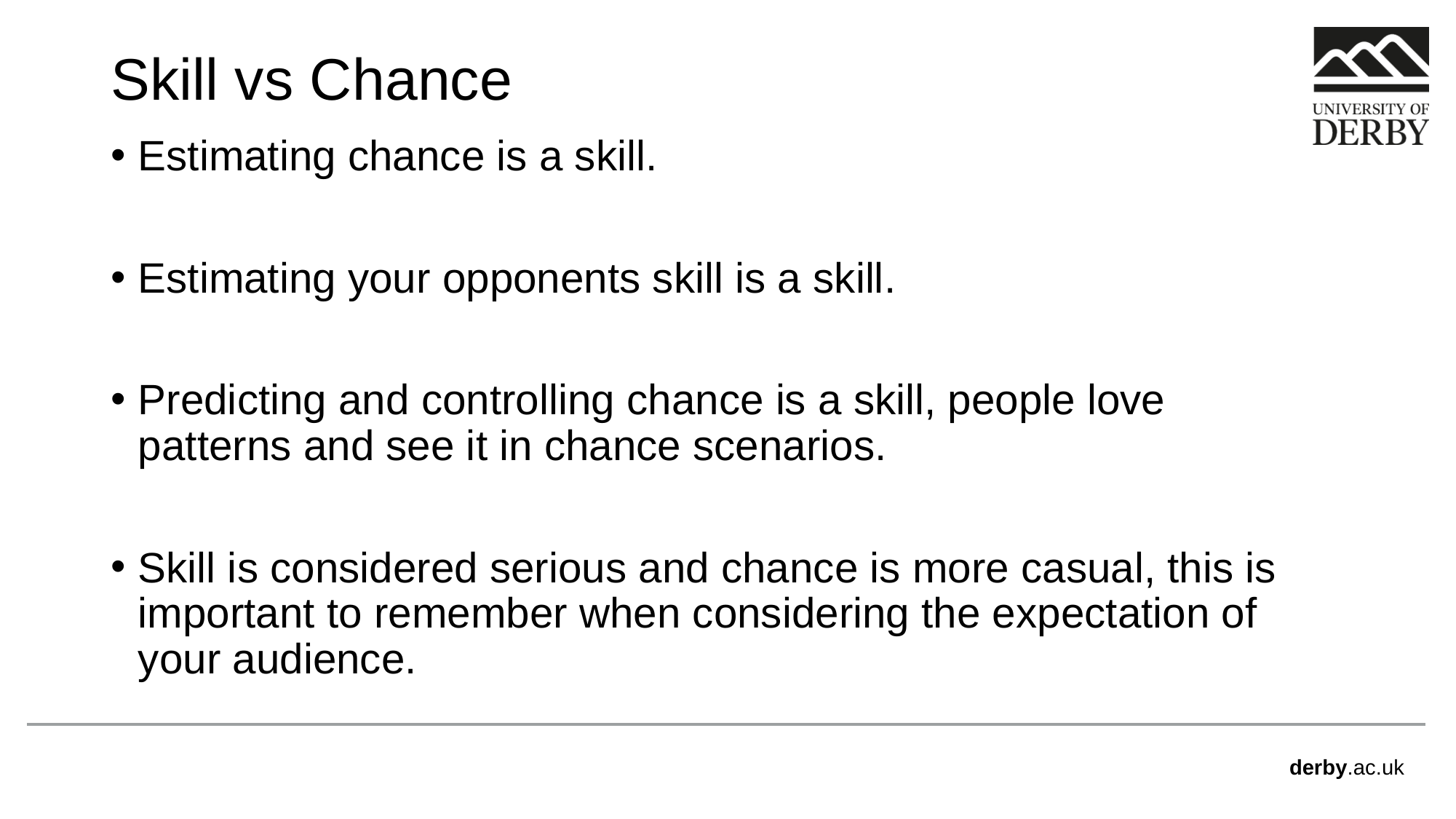

# Skill vs Chance
Estimating chance is a skill.

Estimating your opponents skill is a skill.

Predicting and controlling chance is a skill, people love patterns and see it in chance scenarios.

Skill is considered serious and chance is more casual, this is important to remember when considering the expectation of your audience.